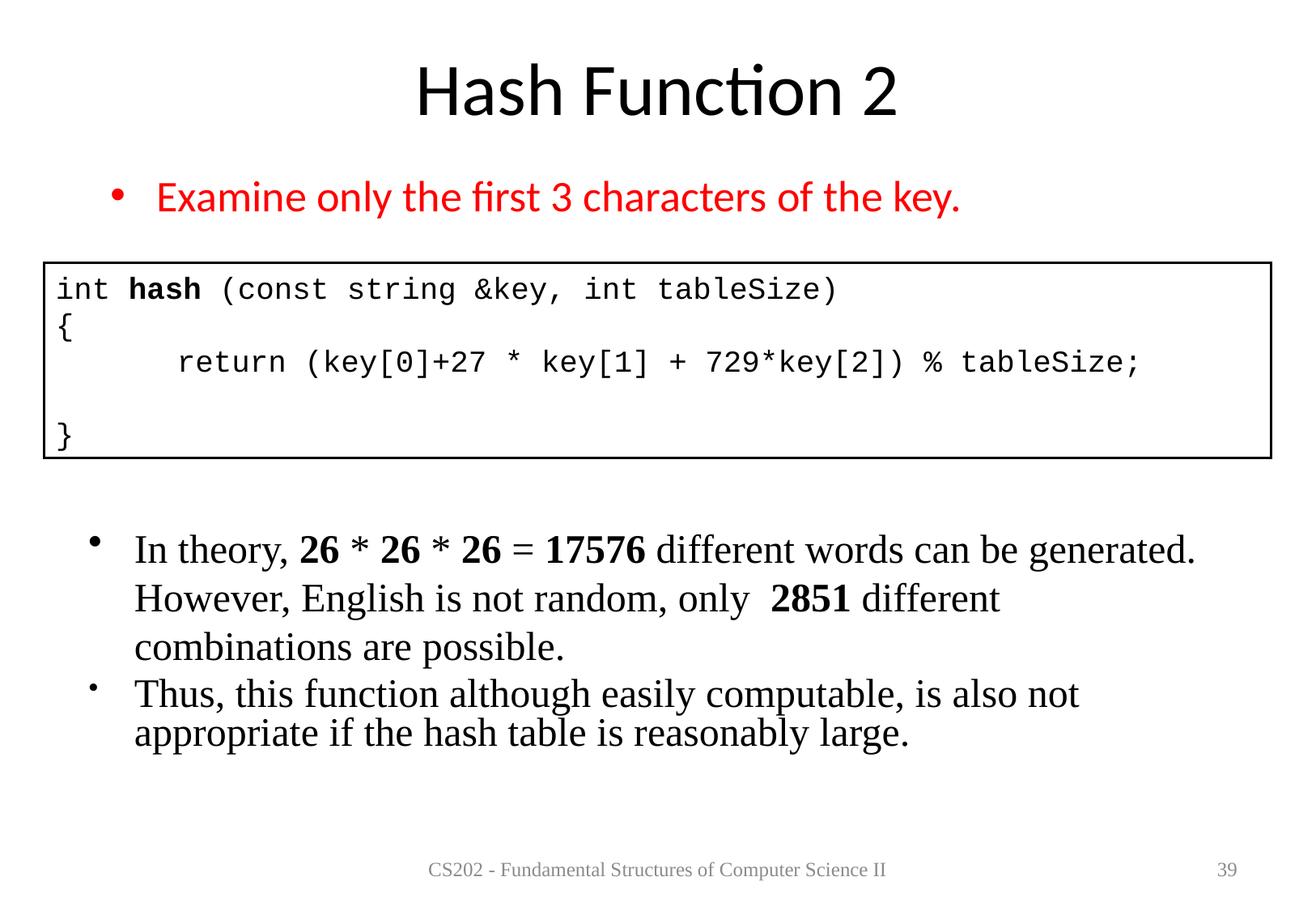

# Hash Function 2
Examine only the first 3 characters of the key.
int hash (const string &key, int tableSize)
{
	return (key[0]+27 * key[1] + 729*key[2]) % tableSize;
}
In theory, 26 * 26 * 26 = 17576 different words can be generated. However, English is not random, only  2851 different combinations are possible.
Thus, this function although easily computable, is also not appropriate if the hash table is reasonably large.
CS202 - Fundamental Structures of Computer Science II
39